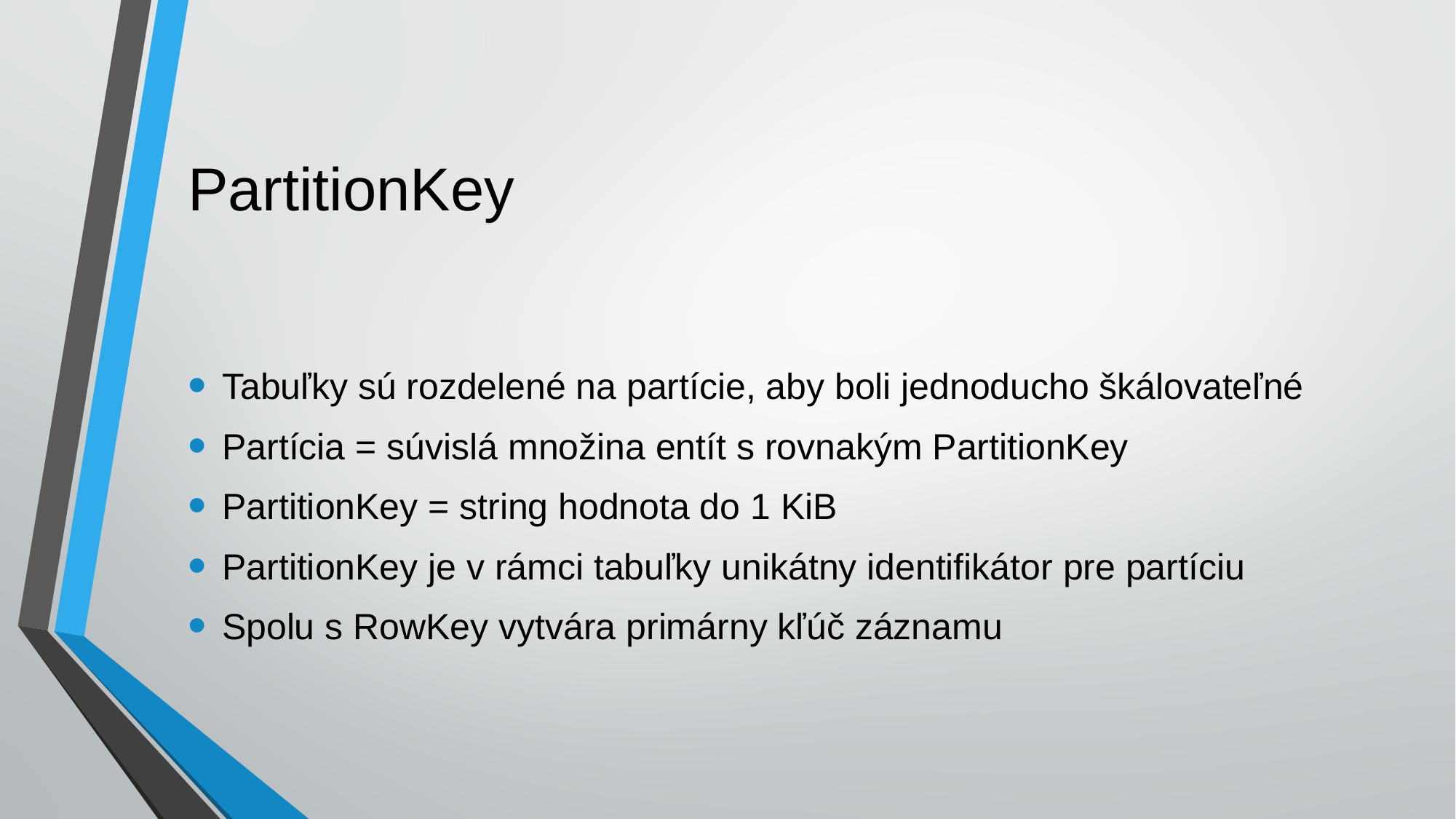

# PartitionKey
Tabuľky sú rozdelené na partície, aby boli jednoducho škálovateľné
Partícia = súvislá množina entít s rovnakým PartitionKey
PartitionKey = string hodnota do 1 KiB
PartitionKey je v rámci tabuľky unikátny identifikátor pre partíciu
Spolu s RowKey vytvára primárny kľúč záznamu